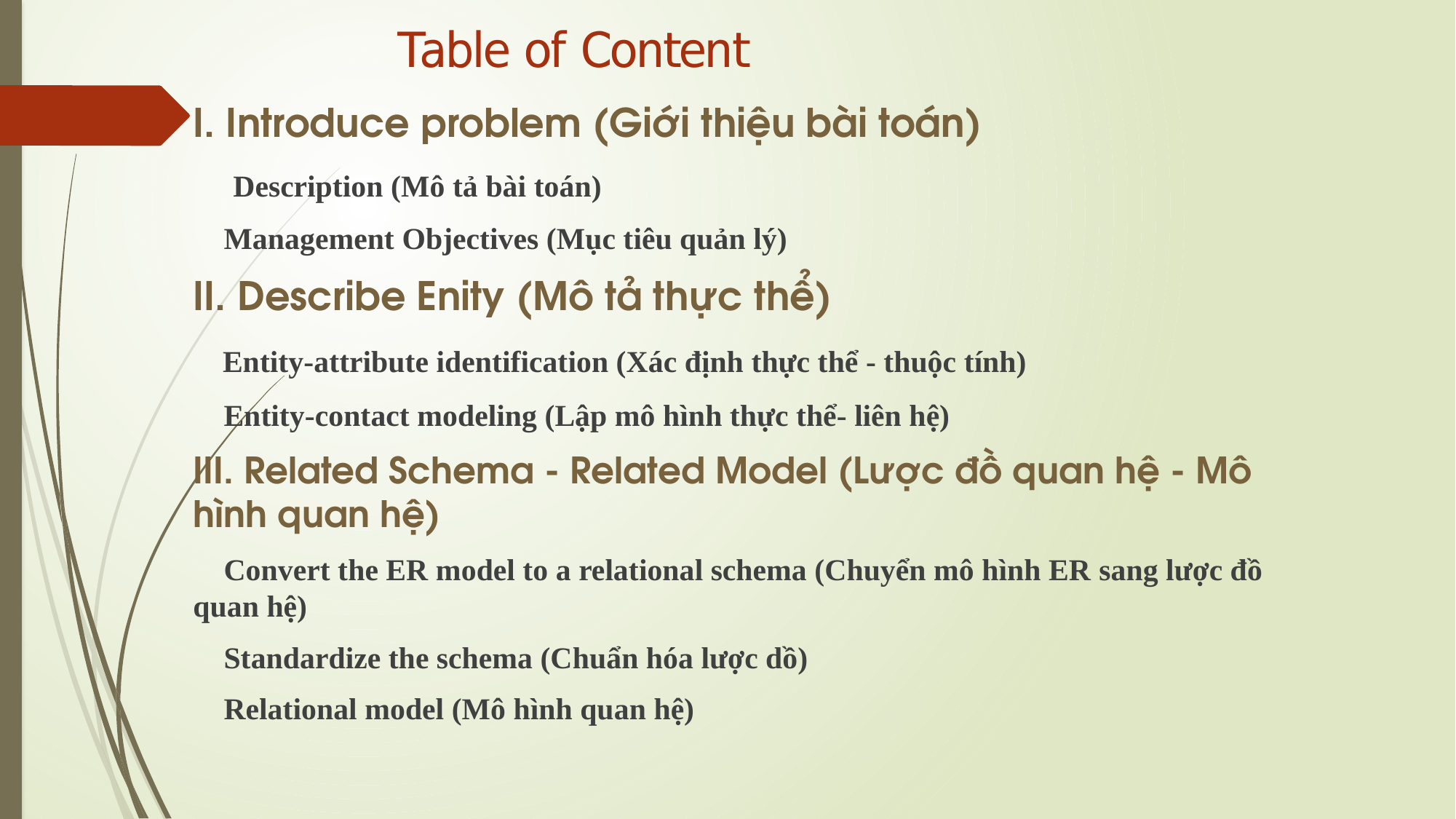

# Table of Content
I. Introduce problem (Giới thiệu bài toán)
    Description (Mô tả bài toán)
    Management Objectives (Mục tiêu quản lý)
II. Describe Enity (Mô tả thực thể)
   Entity-attribute identification (Xác định thực thể - thuộc tính)
    Entity-contact modeling (Lập mô hình thực thể- liên hệ)
III. Related Schema - Related Model (Lược đồ quan hệ - Mô hình quan hệ)
    Convert the ER model to a relational schema (Chuyển mô hình ER sang lược đồ quan hệ)
    Standardize the schema (Chuẩn hóa lược dồ)
    Relational model (Mô hình quan hệ)